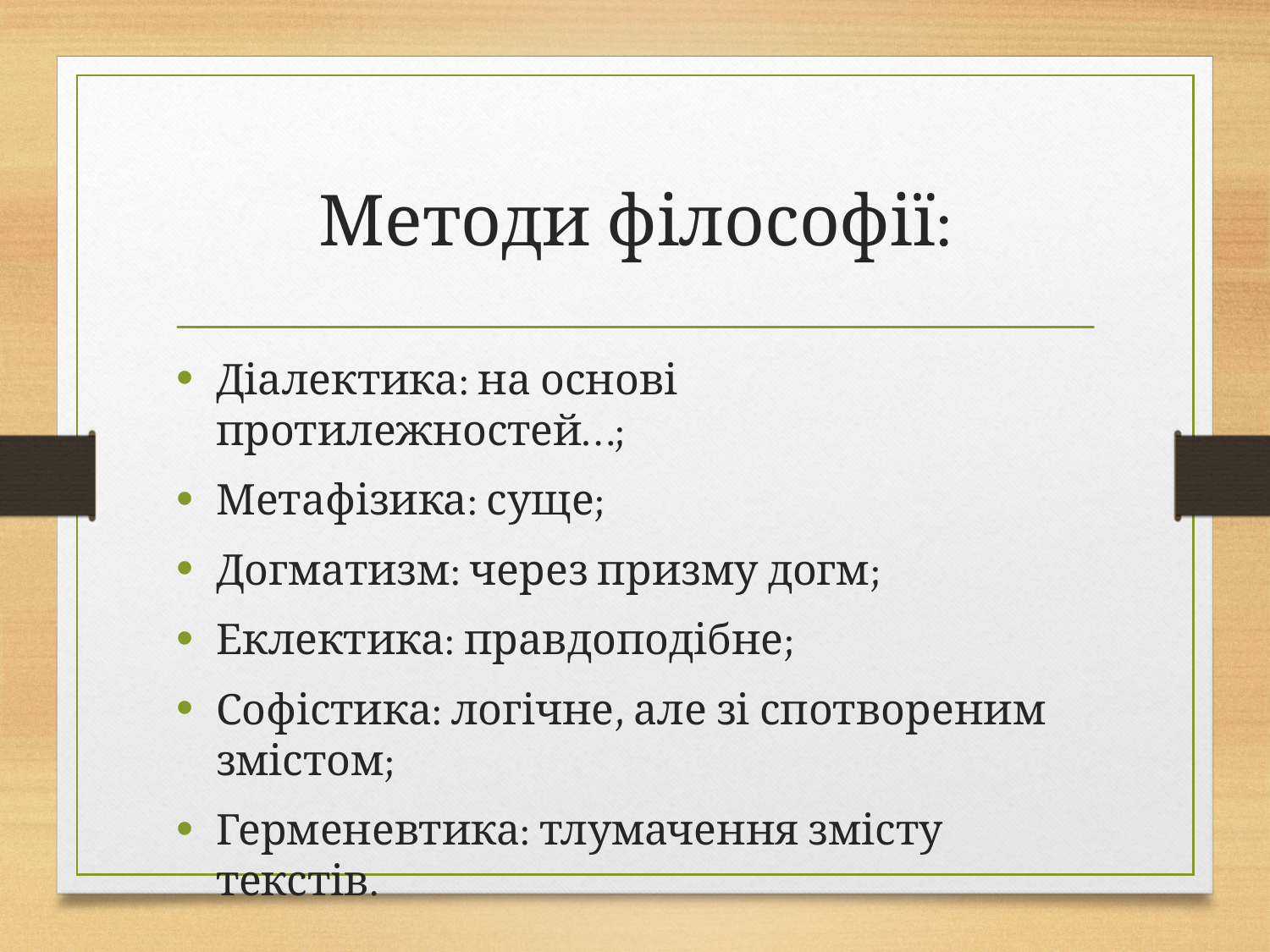

# Методи філософії:
Діалектика: на основі протилежностей…;
Метафізика: суще;
Догматизм: через призму догм;
Еклектика: правдоподібне;
Софістика: логічне, але зі спотвореним змістом;
Герменевтика: тлумачення змісту текстів.